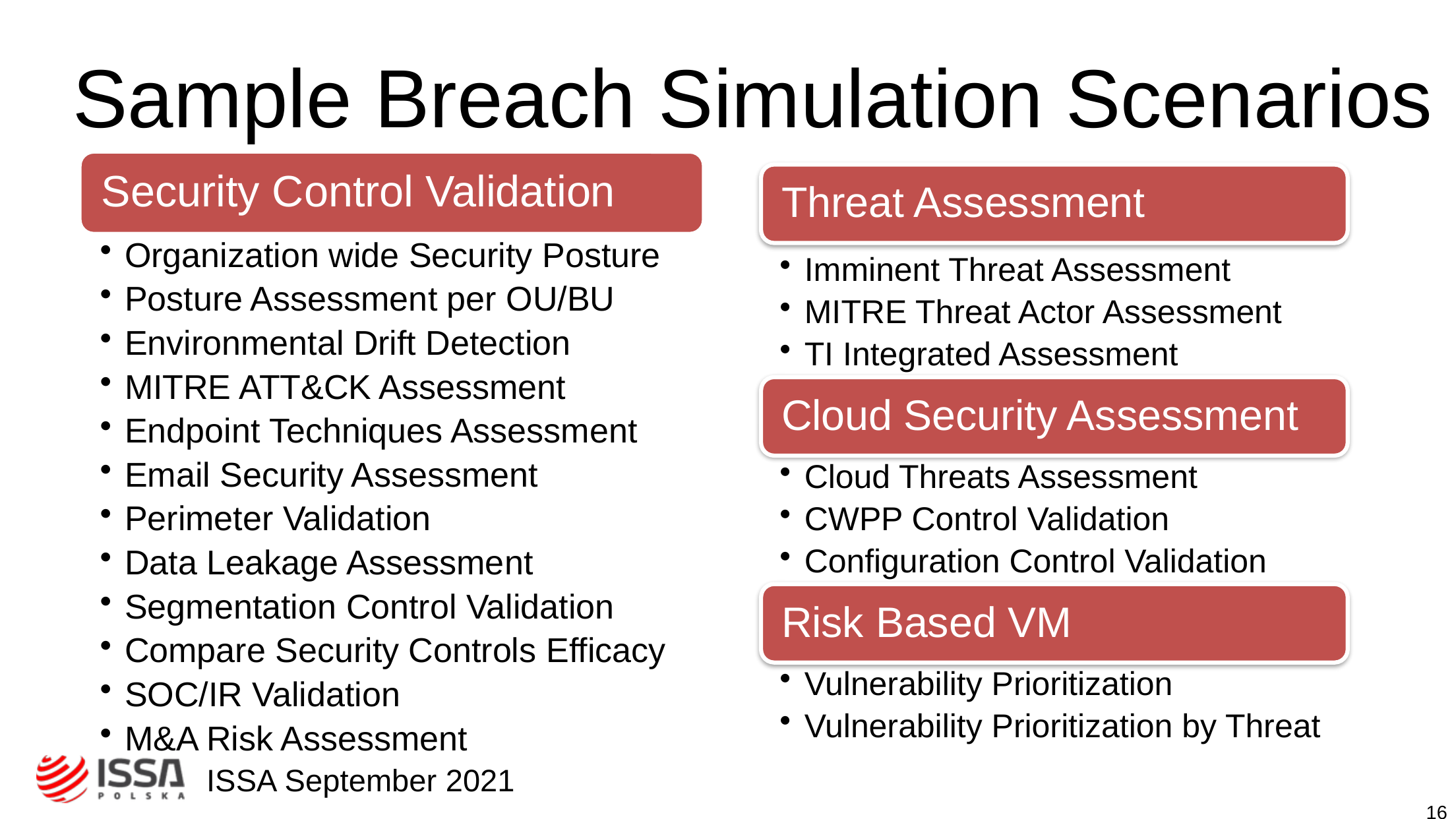

Sample Breach Simulation Scenarios
Security Control Validation
Organization wide Security Posture
Posture Assessment per OU/BU
Environmental Drift Detection
MITRE ATT&CK Assessment
Endpoint Techniques Assessment
Email Security Assessment
Perimeter Validation
Data Leakage Assessment
Segmentation Control Validation
Compare Security Controls Efficacy
SOC/IR Validation
M&A Risk Assessment
Threat Assessment
Imminent Threat Assessment
MITRE Threat Actor Assessment
TI Integrated Assessment
Cloud Security Assessment
Cloud Threats Assessment
CWPP Control Validation
Configuration Control Validation
Risk Based VM
Vulnerability Prioritization
Vulnerability Prioritization by Threat